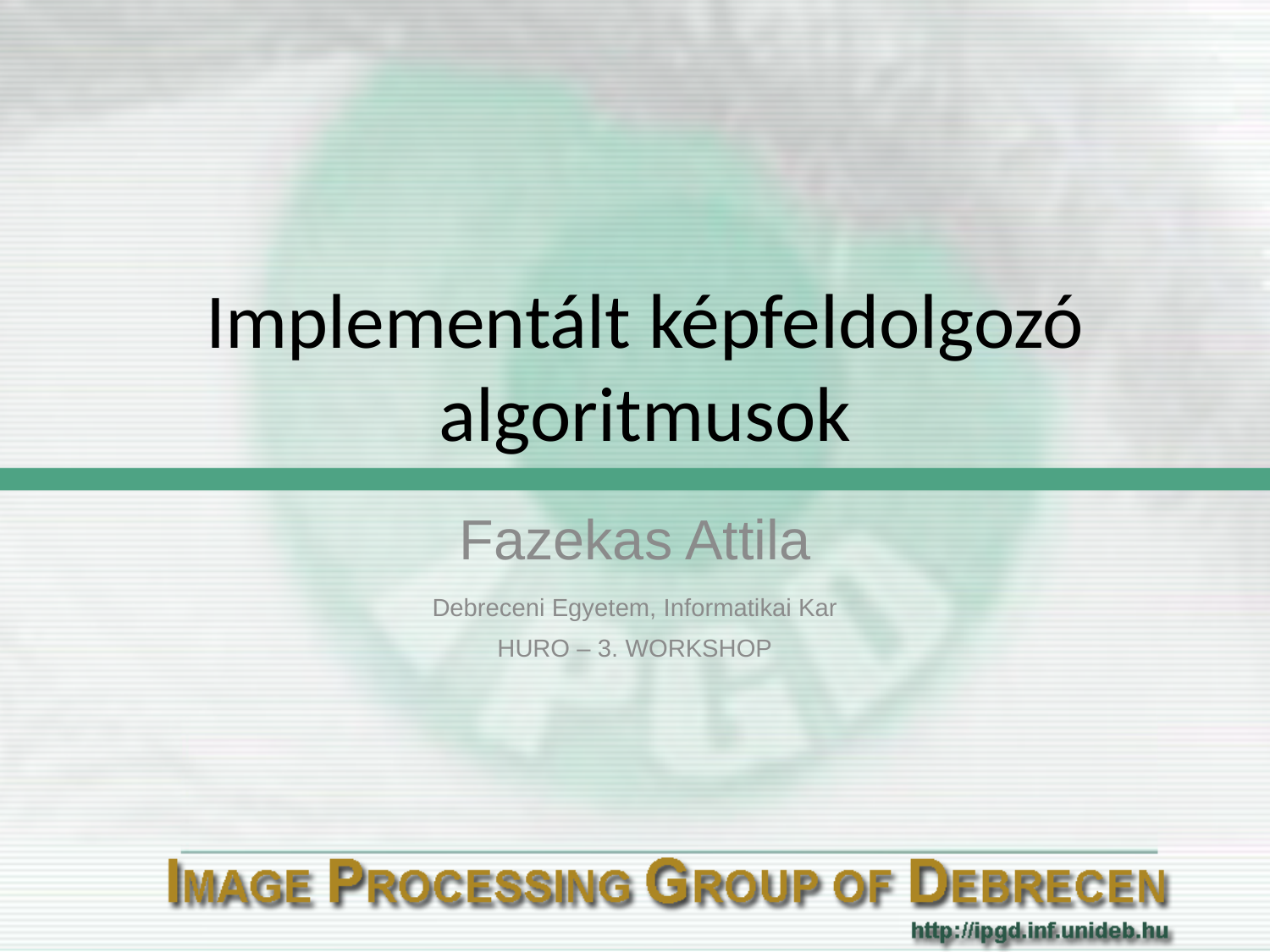

# Implementált képfeldolgozó algoritmusok
Fazekas Attila
Debreceni Egyetem, Informatikai Kar
HURO – 3. WORKSHOP